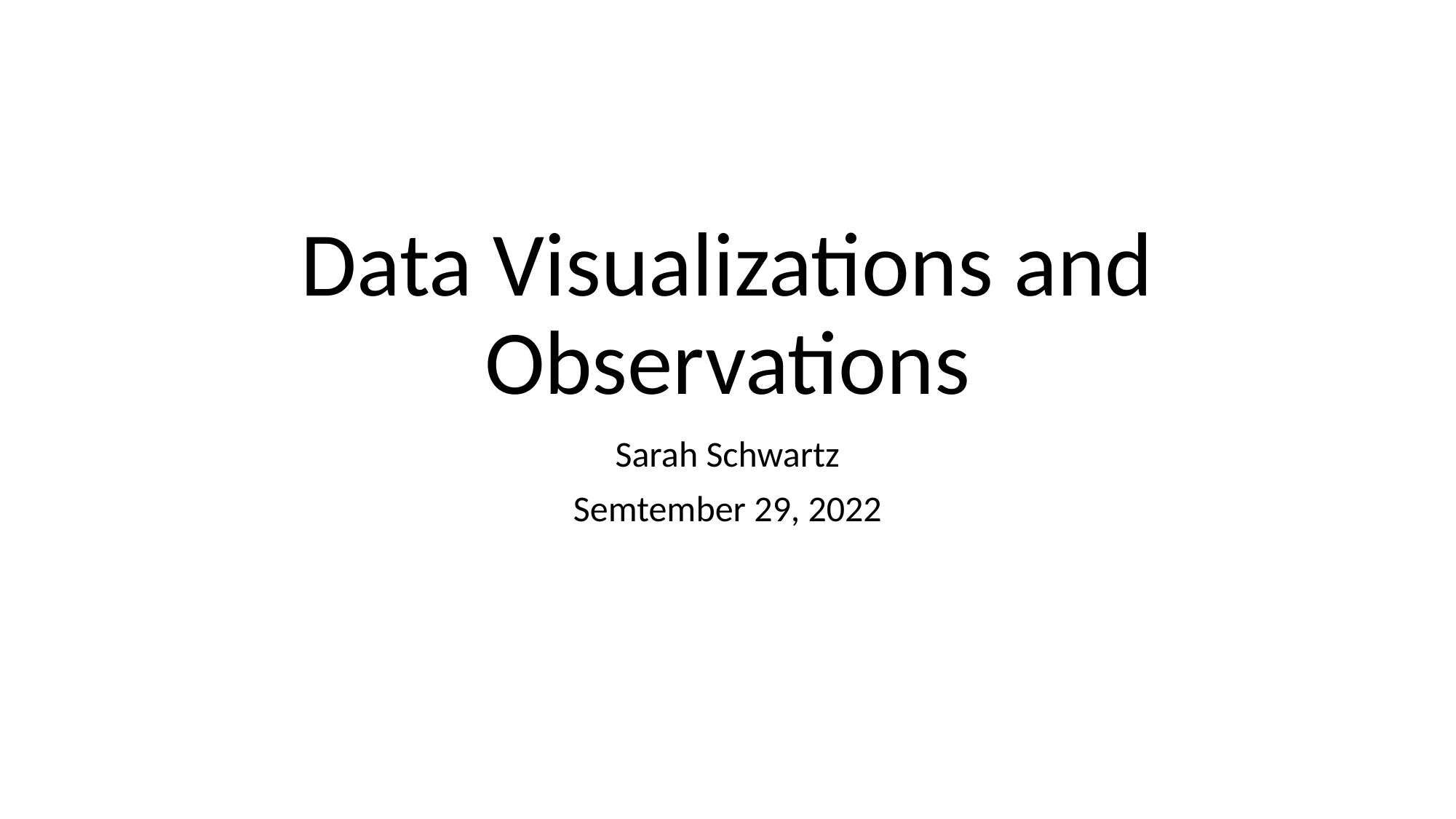

# Data Visualizations and Observations
Sarah Schwartz
Semtember 29, 2022